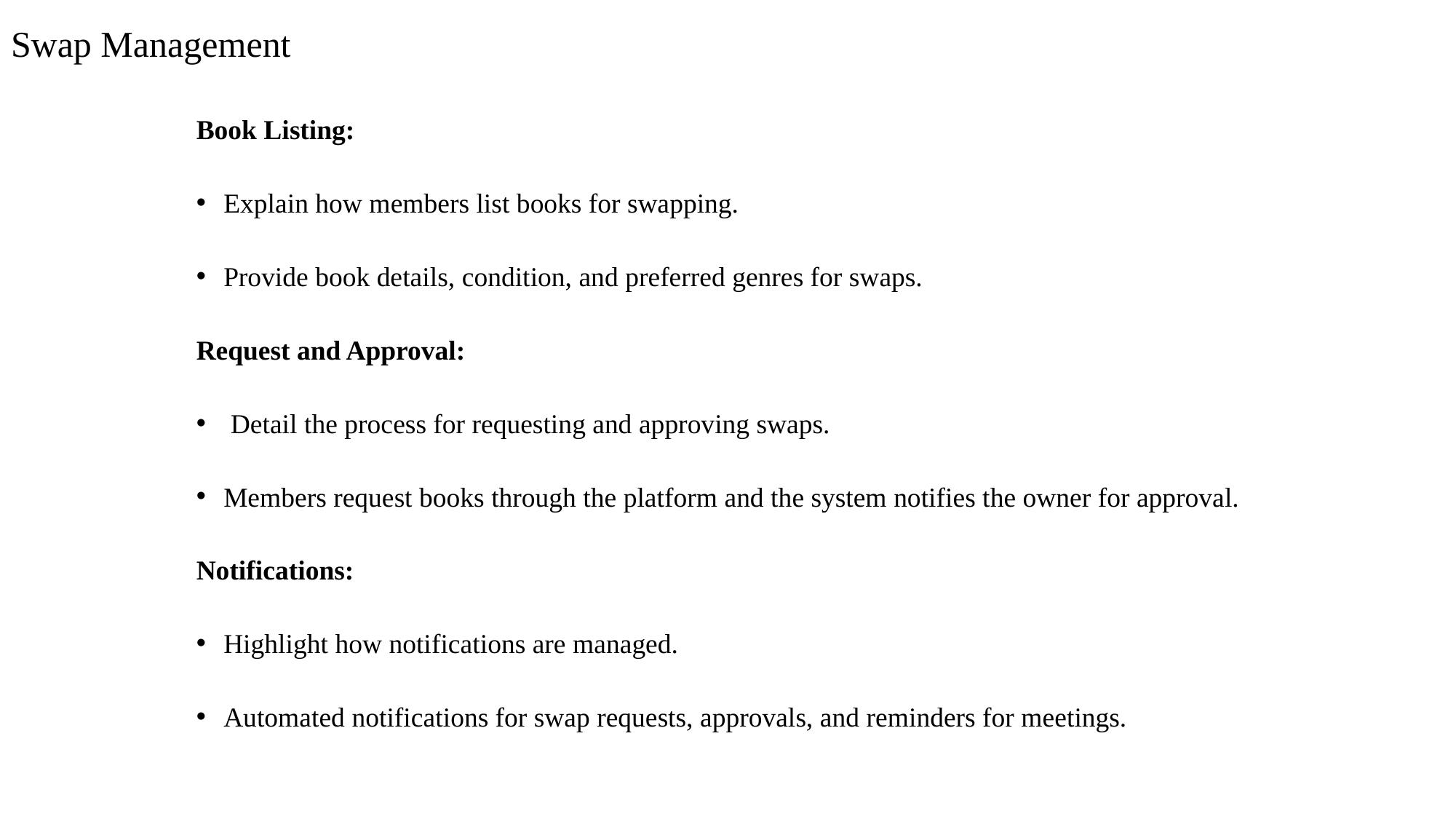

# Swap Management
Book Listing:
Explain how members list books for swapping.
Provide book details, condition, and preferred genres for swaps.
Request and Approval:
 Detail the process for requesting and approving swaps.
Members request books through the platform and the system notifies the owner for approval.
Notifications:
Highlight how notifications are managed.
Automated notifications for swap requests, approvals, and reminders for meetings.